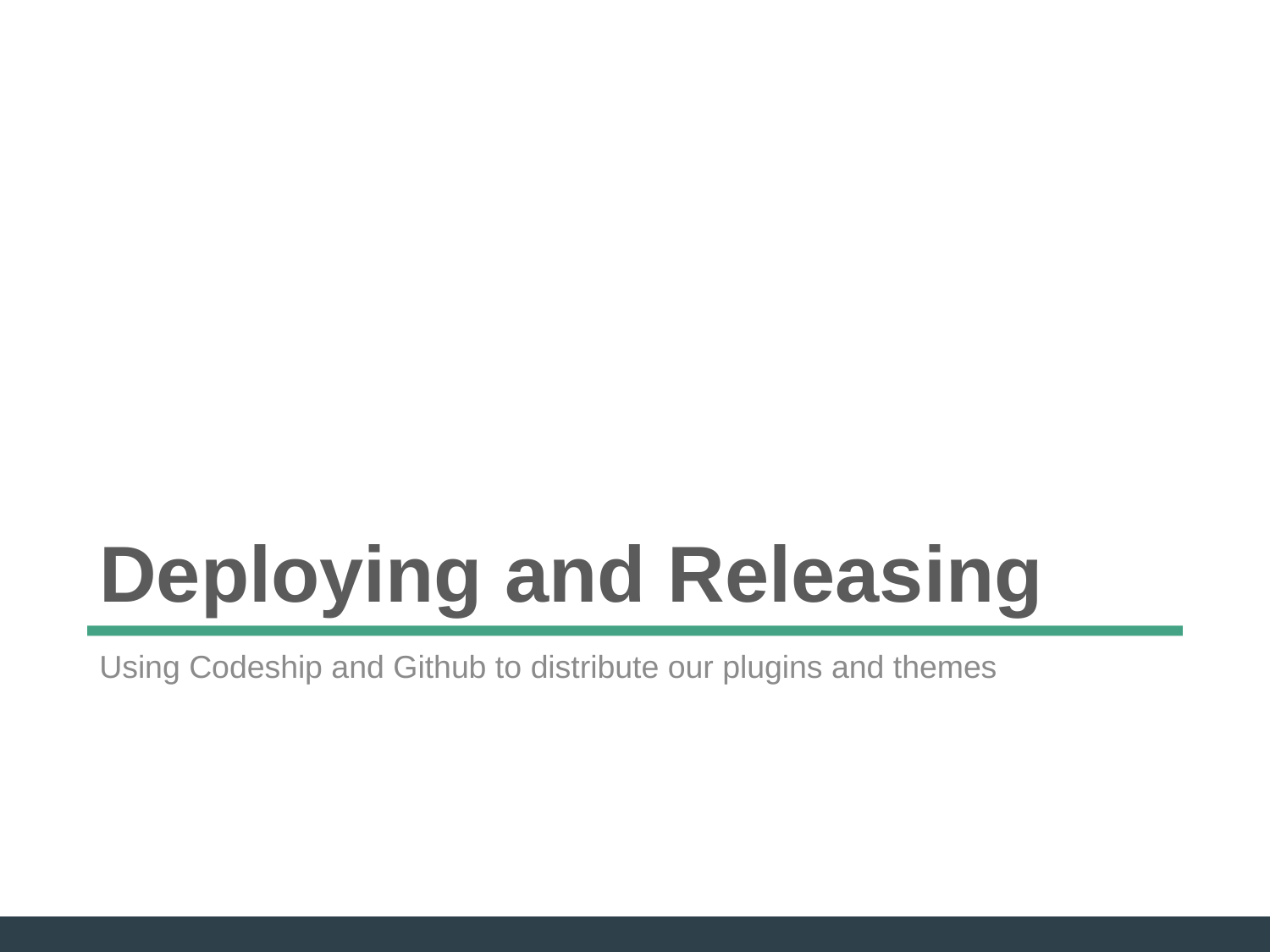

# Deploying and Releasing
Using Codeship and Github to distribute our plugins and themes